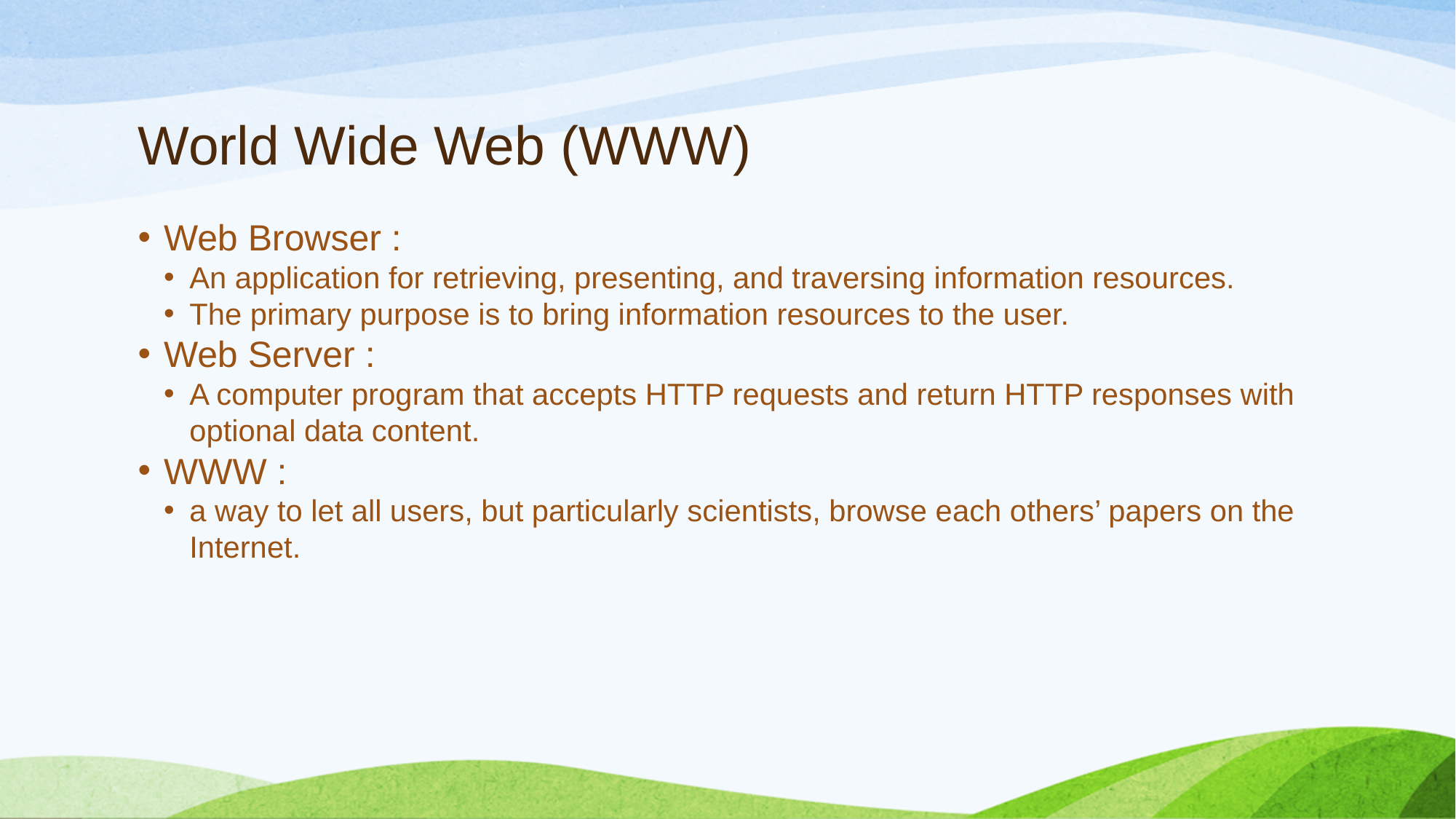

World Wide Web (WWW)
Web Browser :
An application for retrieving, presenting, and traversing information resources.
The primary purpose is to bring information resources to the user.
Web Server :
A computer program that accepts HTTP requests and return HTTP responses with optional data content.
WWW :
a way to let all users, but particularly scientists, browse each others’ papers on the Internet.